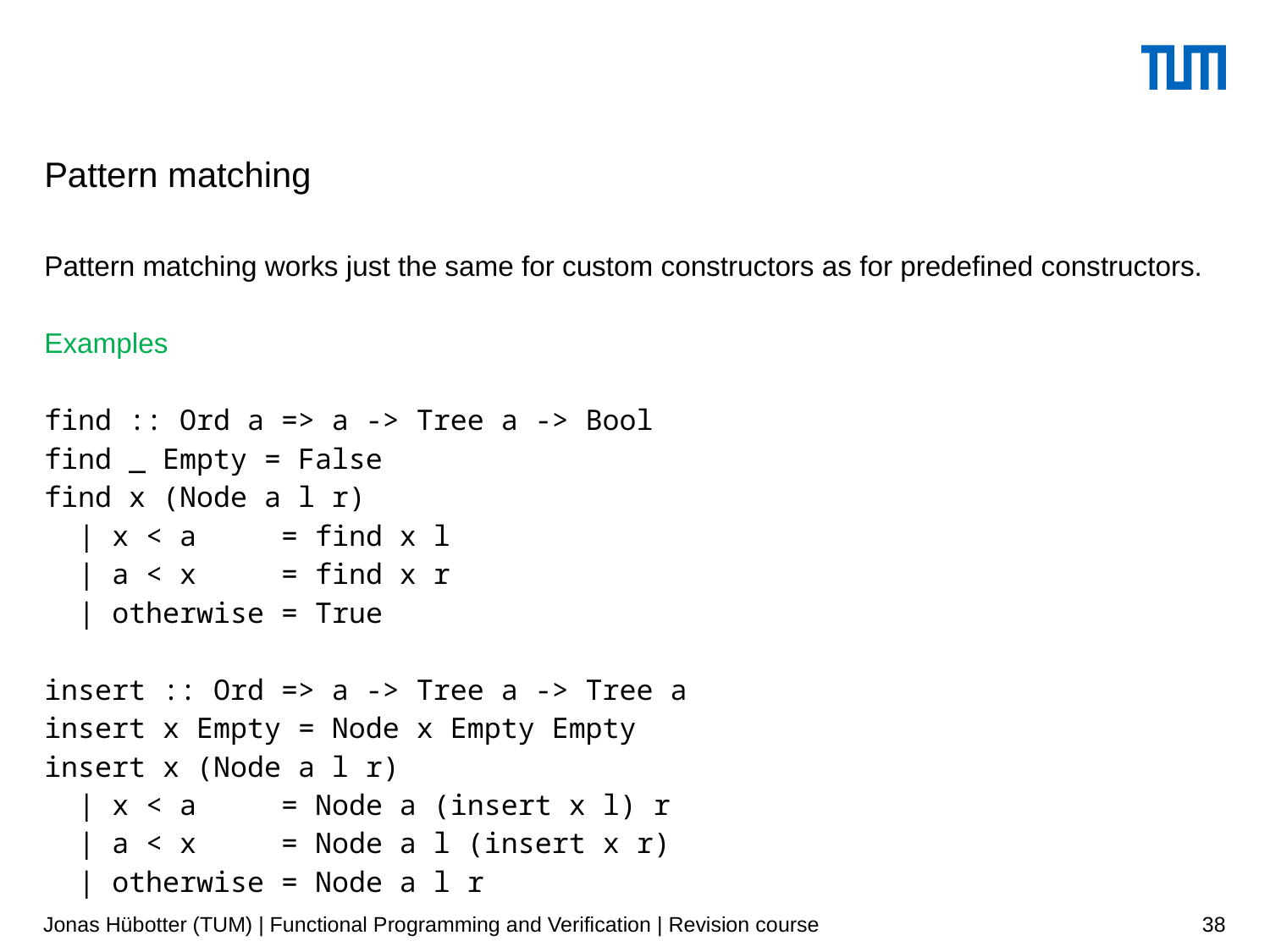

# Pattern matching
Pattern matching works just the same for custom constructors as for predefined constructors.

Examples

find :: Ord a => a -> Tree a -> Bool
find _ Empty = False
find x (Node a l r)
  | x < a     = find x l
  | a < x     = find x r
  | otherwise = True

insert :: Ord => a -> Tree a -> Tree a
insert x Empty = Node x Empty Empty
insert x (Node a l r)
  | x < a     = Node a (insert x l) r
  | a < x     = Node a l (insert x r)
  | otherwise = Node a l r
Jonas Hübotter (TUM) | Functional Programming and Verification | Revision course
38